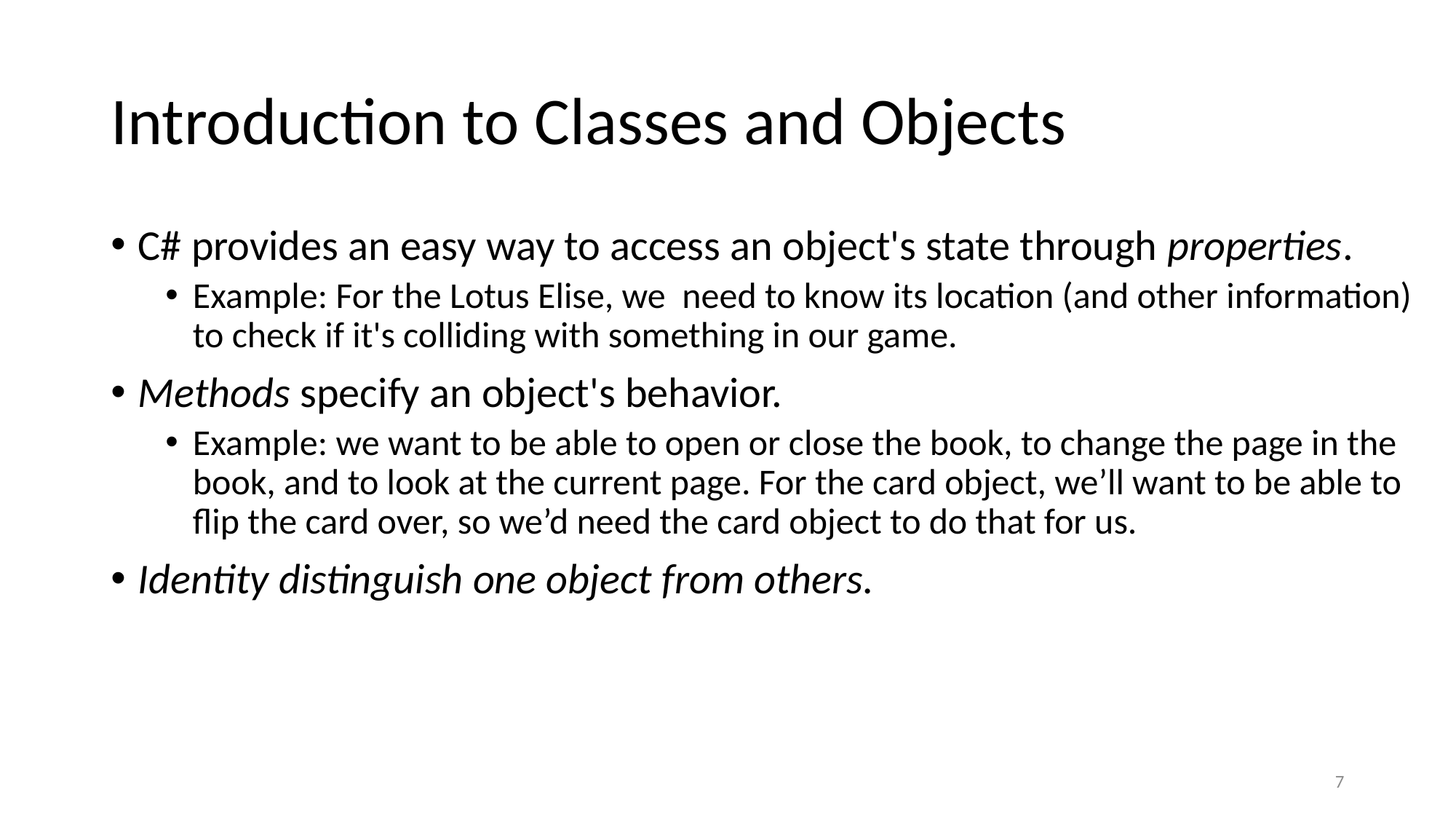

# Introduction to Classes and Objects
C# provides an easy way to access an object's state through properties.
Example: For the Lotus Elise, we  need to know its location (and other information) to check if it's colliding with something in our game.
Methods specify an object's behavior.
Example: we want to be able to open or close the book, to change the page in the book, and to look at the current page. For the card object, we’ll want to be able to flip the card over, so we’d need the card object to do that for us.
Identity distinguish one object from others.
7